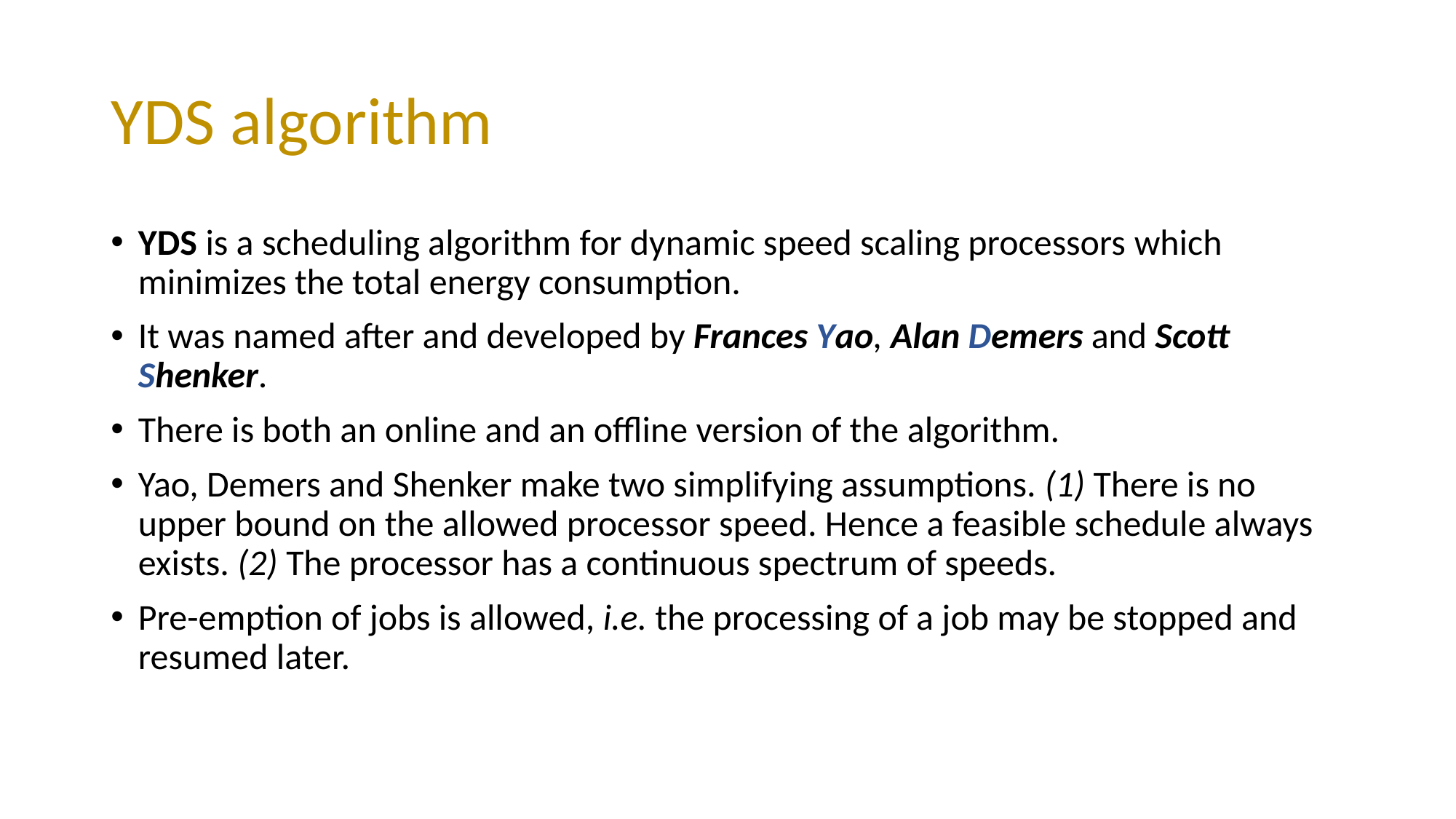

# YDS algorithm
YDS is a scheduling algorithm for dynamic speed scaling processors which minimizes the total energy consumption.
It was named after and developed by Frances Yao, Alan Demers and Scott Shenker.
There is both an online and an offline version of the algorithm.
Yao, Demers and Shenker make two simplifying assumptions. (1) There is no upper bound on the allowed processor speed. Hence a feasible schedule always exists. (2) The processor has a continuous spectrum of speeds.
Pre-emption of jobs is allowed, i.e. the processing of a job may be stopped and resumed later.